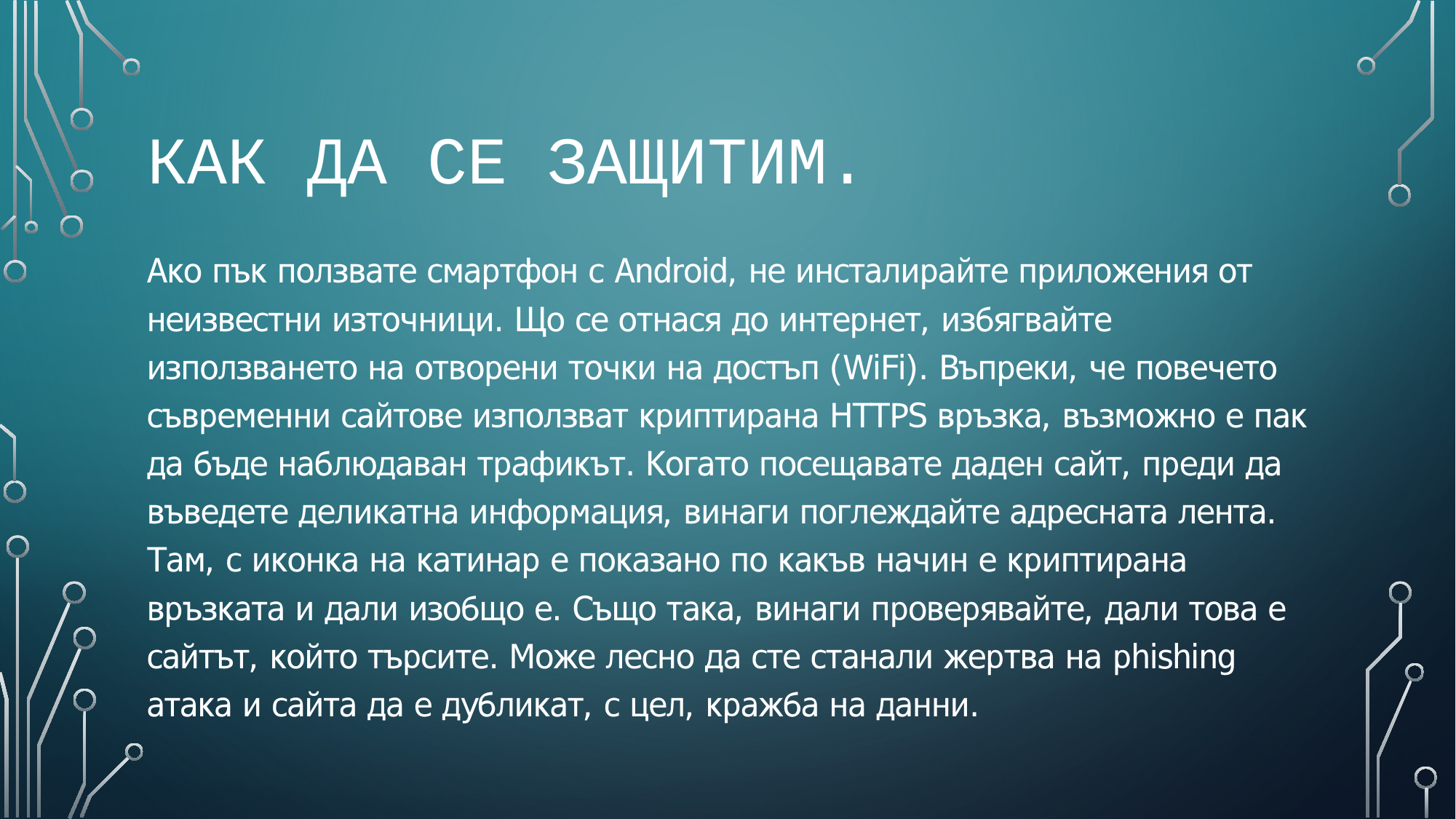

# Как да се защитим.
Ако пък ползвате смартфон с Android, не инсталирайте приложения от неизвестни източници. Що се отнася до интернет, избягвайте използването на отворени точки на достъп (WiFi). Въпреки, че повечето съвременни сайтове използват криптирана HTTPS връзка, възможно е пак да бъде наблюдаван трафикът. Когато посещавате даден сайт, преди да въведете деликатна информация, винаги поглеждайте адресната лента. Там, с иконка на катинар е показано по какъв начин е криптирана връзката и дали изобщо е. Също така, винаги проверявайте, дали това е сайтът, който търсите. Може лесно да сте станали жертва на phishing атака и сайта да е дубликат, с цел, кражба на данни.